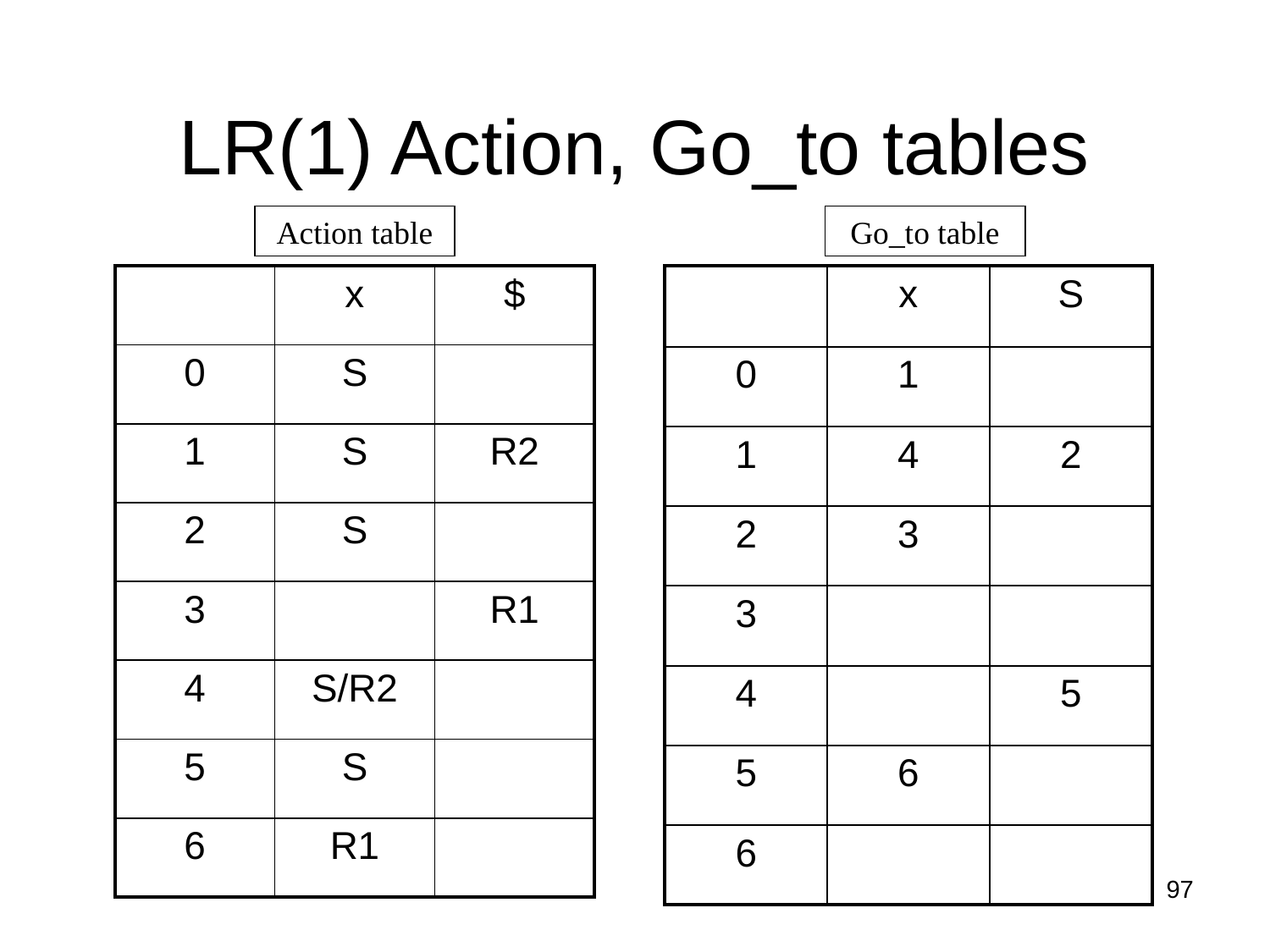

LR(1) Action, Go_to tables
Action table
Go_to table
|  | x | $ |
| --- | --- | --- |
| 0 | S |  |
| 1 | S | R2 |
| 2 | S |  |
| 3 |  | R1 |
| 4 | S/R2 |  |
| 5 | S |  |
| 6 | R1 |  |
|  | x | S |
| --- | --- | --- |
| 0 | 1 |  |
| 1 | 4 | 2 |
| 2 | 3 |  |
| 3 |  |  |
| 4 |  | 5 |
| 5 | 6 |  |
| 6 |  |  |
97